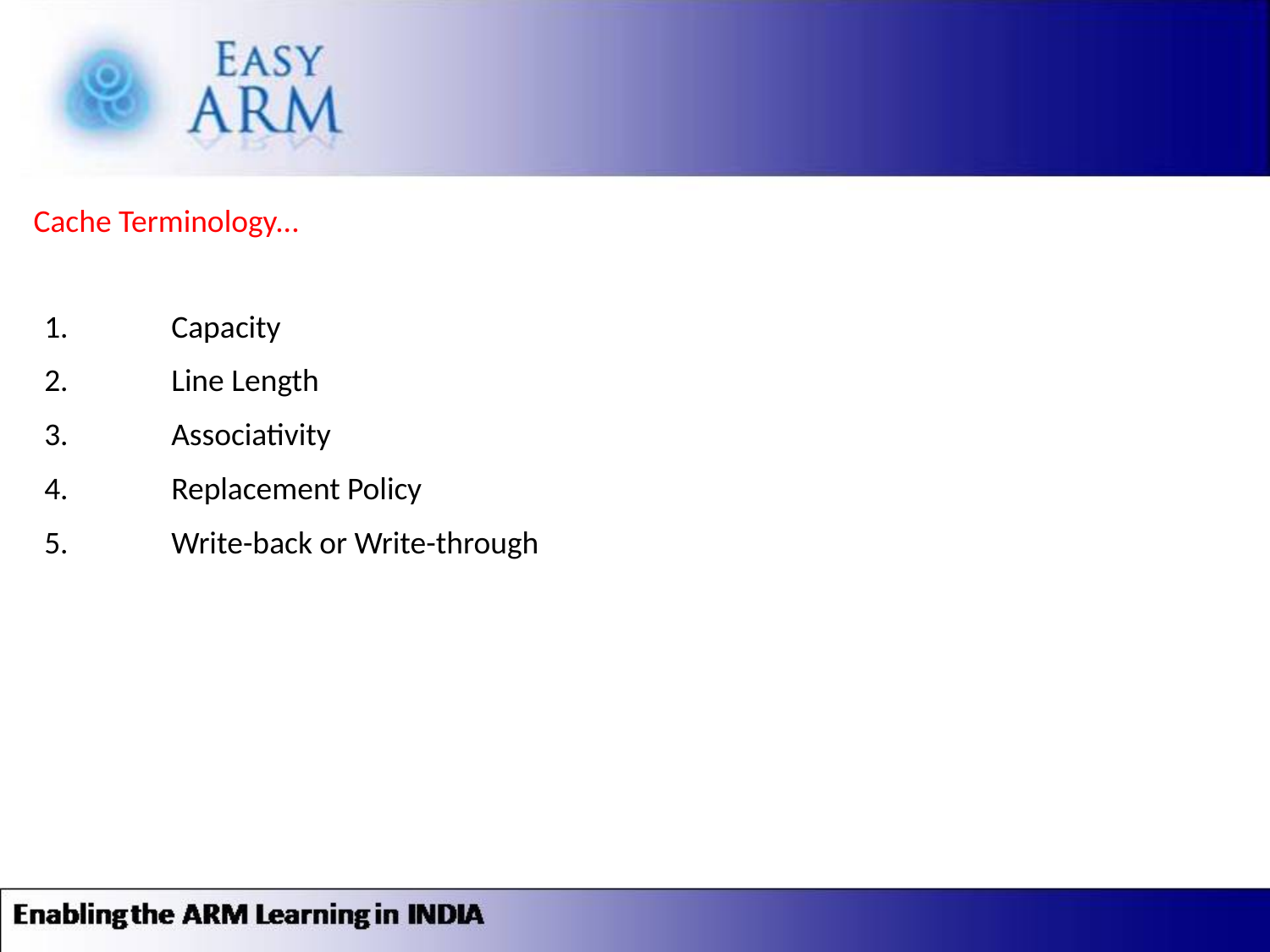

Cache Terminology...
1.	Capacity
2.	Line Length
3.	Associativity
4.	Replacement Policy
5.	Write-back or Write-through